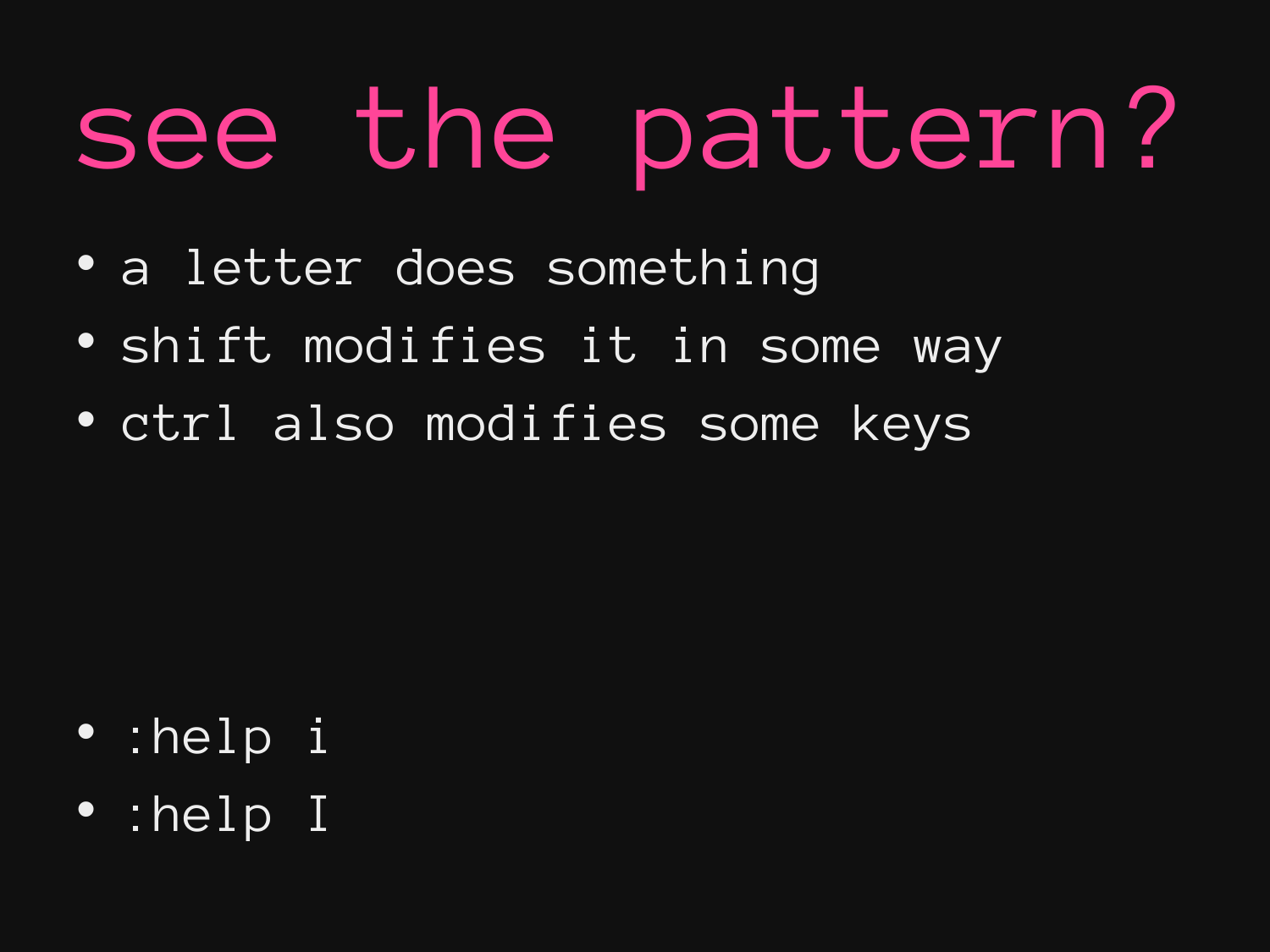

# see the pattern?
a letter does something
shift modifies it in some way
ctrl also modifies some keys

:help i
:help I